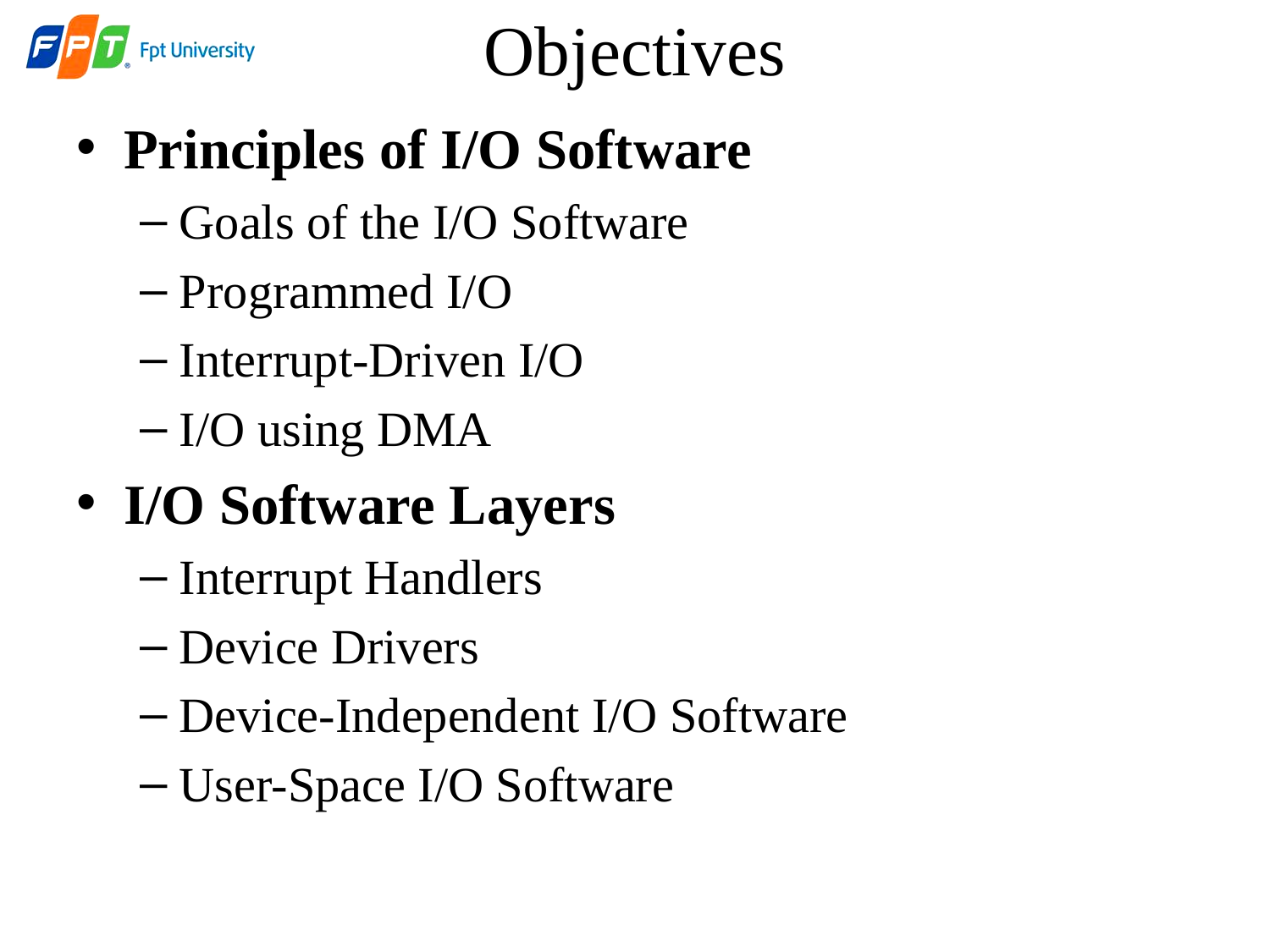

# Objectives
Principles of I/O Software
Goals of the I/O Software
Programmed I/O
Interrupt-Driven I/O
I/O using DMA
I/O Software Layers
Interrupt Handlers
Device Drivers
Device-Independent I/O Software
User-Space I/O Software